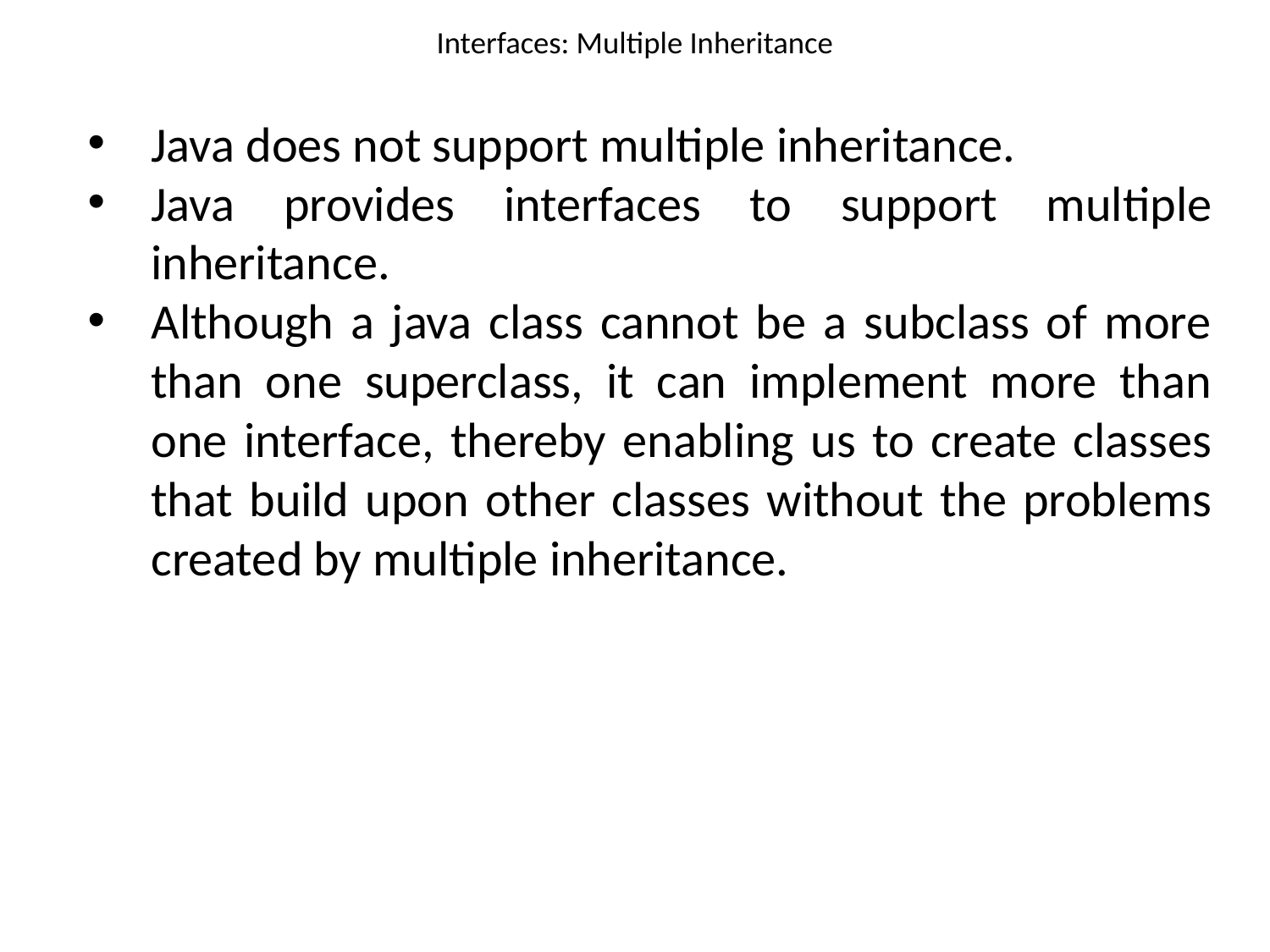

# Interfaces: Multiple Inheritance
Java does not support multiple inheritance.
Java provides interfaces to support multiple inheritance.
Although a java class cannot be a subclass of more than one superclass, it can implement more than one interface, thereby enabling us to create classes that build upon other classes without the problems created by multiple inheritance.